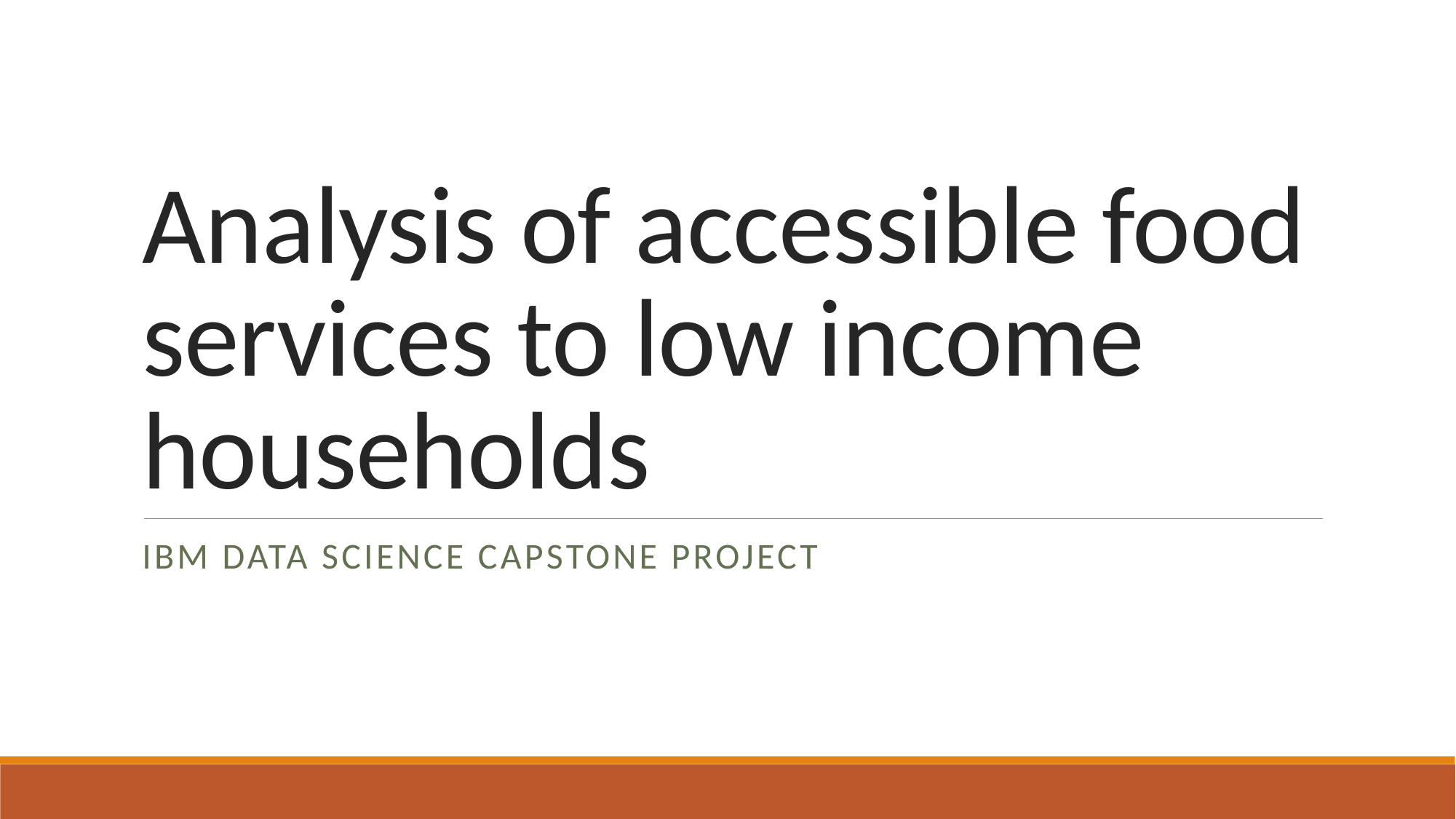

# Analysis of accessible food services to low income households
IBM Data Science Capstone project